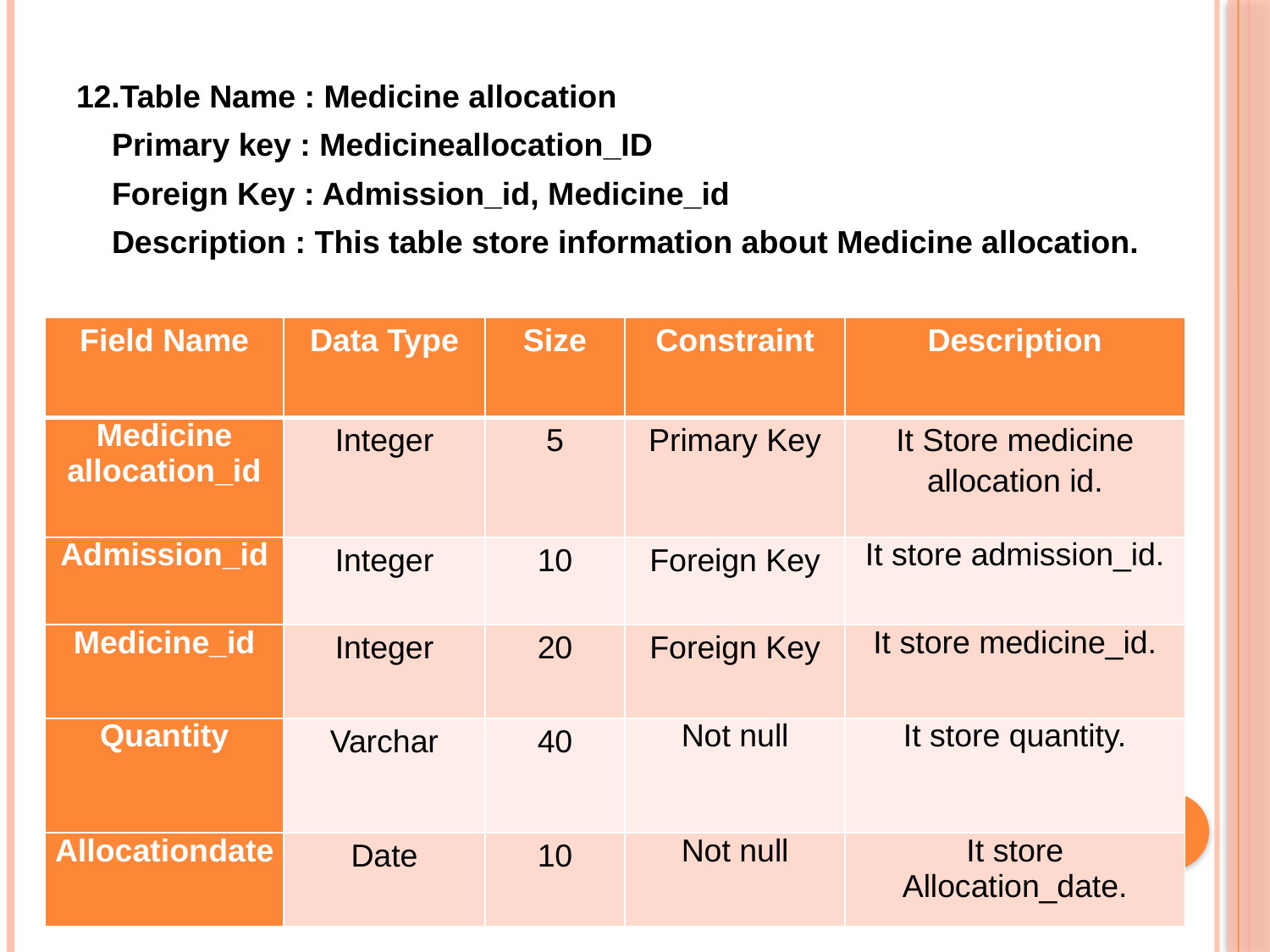

12.Table Name : Medicine allocation
    Primary key : Medicineallocation_ID
    Foreign Key : Admission_id, Medicine_id
    Description : This table store information about Medicine allocation.

| Field Name | Data Type | Size | Constraint | Description |
| --- | --- | --- | --- | --- |
| Medicine allocation\_id | Integer | 5 | Primary Key | It Store medicine allocation id. |
| Admission\_id | Integer | 10 | Foreign Key | It store admission\_id. |
| Medicine\_id | Integer | 20 | Foreign Key | It store medicine\_id. |
| Quantity | Varchar | 40 | Not null | It store quantity. |
| Allocationdate | Date | 10 | Not null | It store Allocation\_date. |